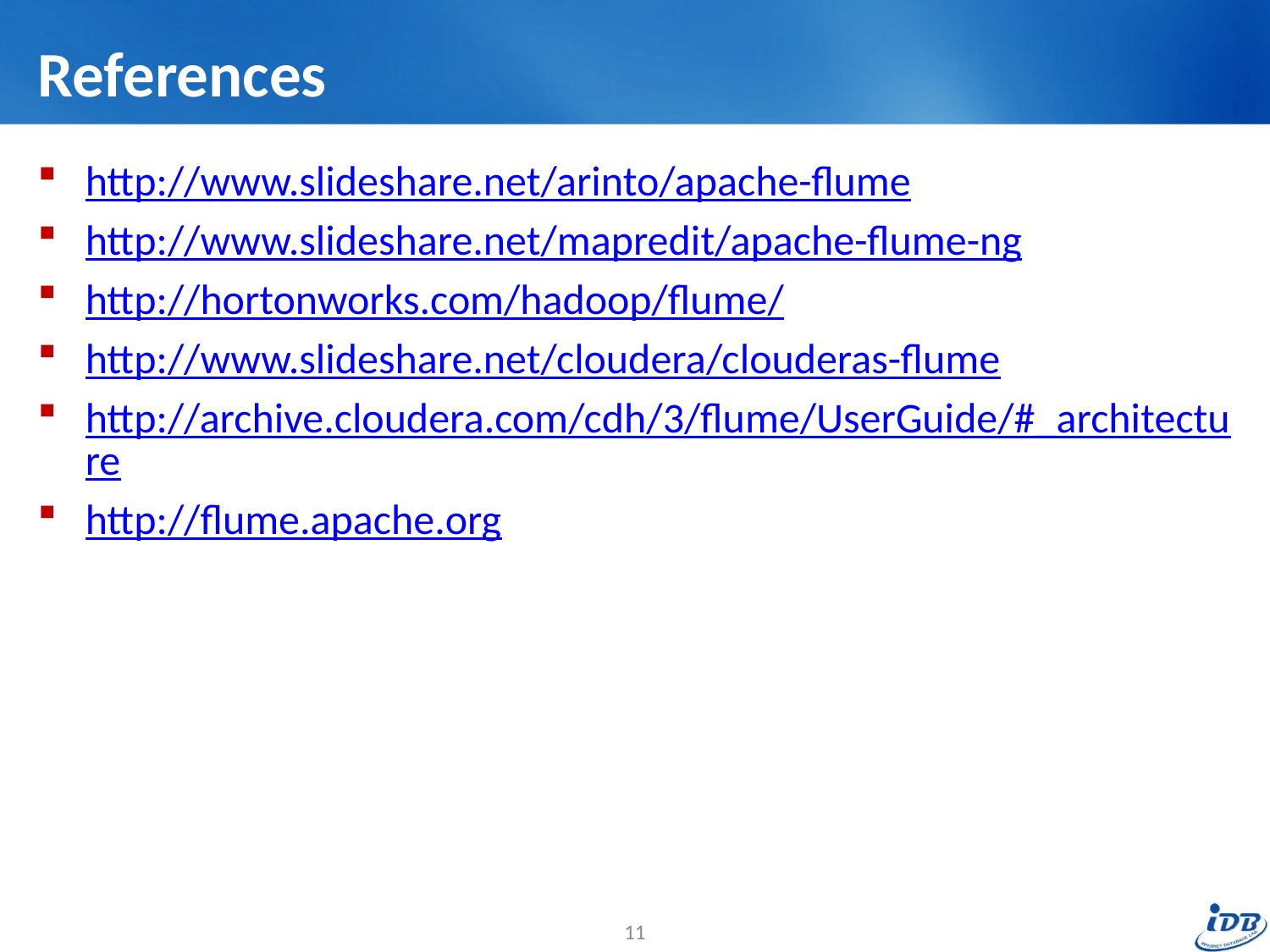

# References
http://www.slideshare.net/arinto/apache-flume
http://www.slideshare.net/mapredit/apache-flume-ng
http://hortonworks.com/hadoop/flume/
http://www.slideshare.net/cloudera/clouderas-flume
http://archive.cloudera.com/cdh/3/flume/UserGuide/#_architecture
http://flume.apache.org

11